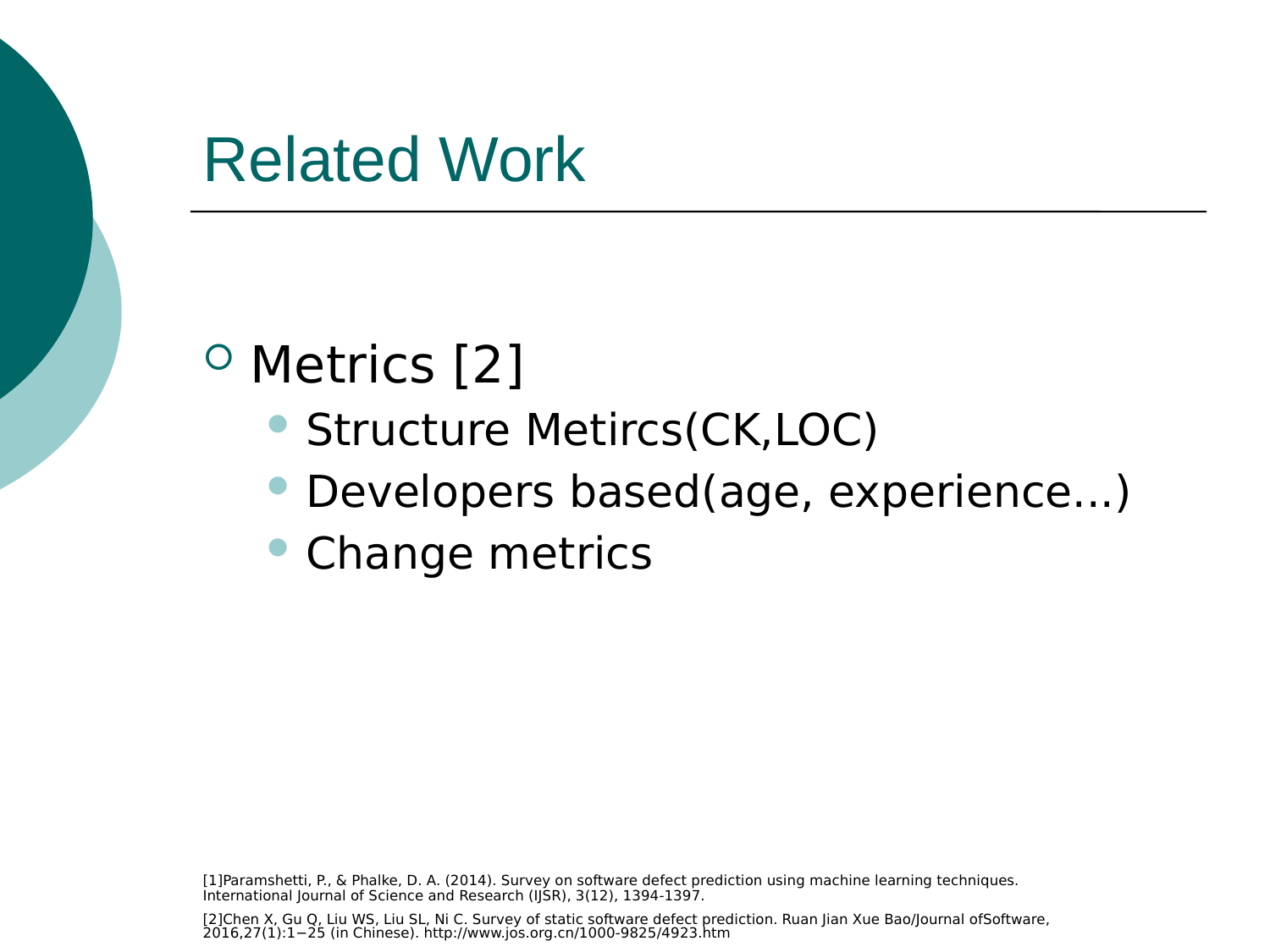

# Related Work

Metrics [2]
Structure Metircs(CK,LOC)
Developers based(age, experience...)
Change metrics

[1]Paramshetti, P., & Phalke, D. A. (2014). Survey on software defect prediction using machine learning techniques. International Journal of Science and Research (IJSR), 3(12), 1394-1397.

[2]Chen X, Gu Q, Liu WS, Liu SL, Ni C. Survey of static software defect prediction. Ruan Jian Xue Bao/Journal ofSoftware, 2016,27(1):1−25 (in Chinese). http://www.jos.org.cn/1000-9825/4923.htm
4